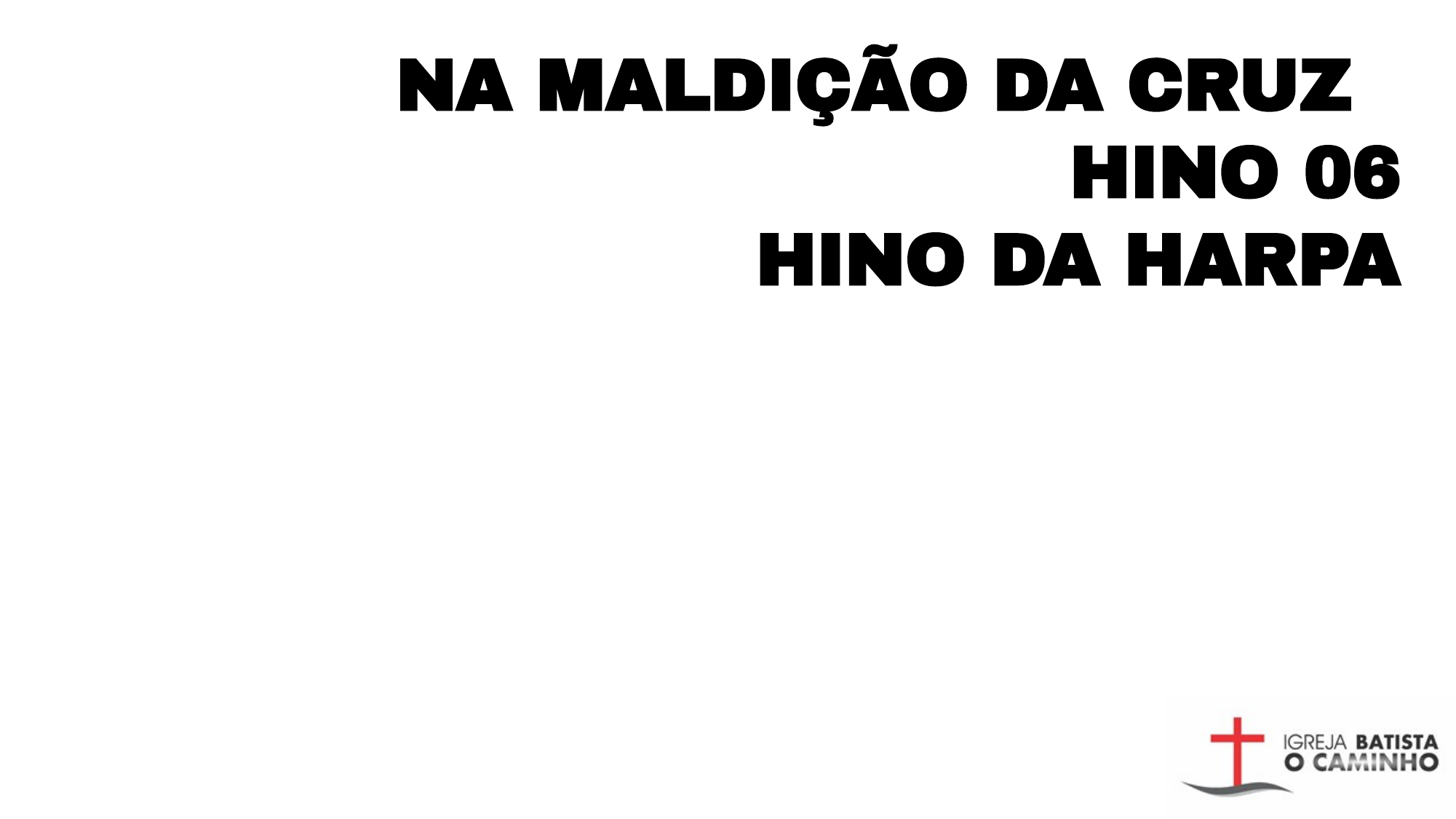

# NA MALDIÇÃO DA CRUZ HINO 06 HINO DA HARPA